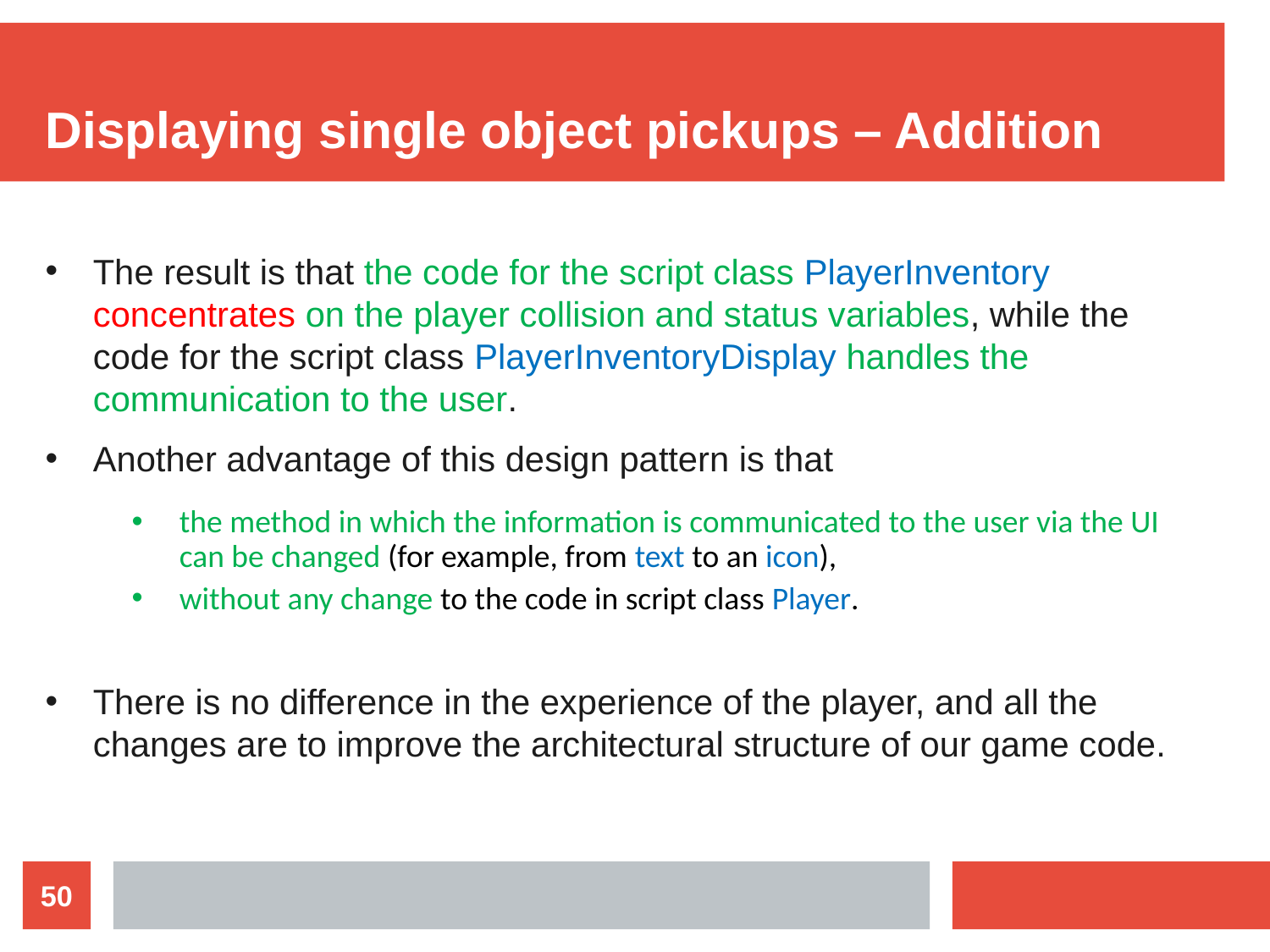

# Displaying single object pickups – Addition
The result is that the code for the script class PlayerInventory concentrates on the player collision and status variables, while the code for the script class PlayerInventoryDisplay handles the communication to the user.
Another advantage of this design pattern is that
the method in which the information is communicated to the user via the UI can be changed (for example, from text to an icon),
without any change to the code in script class Player.

There is no difference in the experience of the player, and all the changes are to improve the architectural structure of our game code.
50